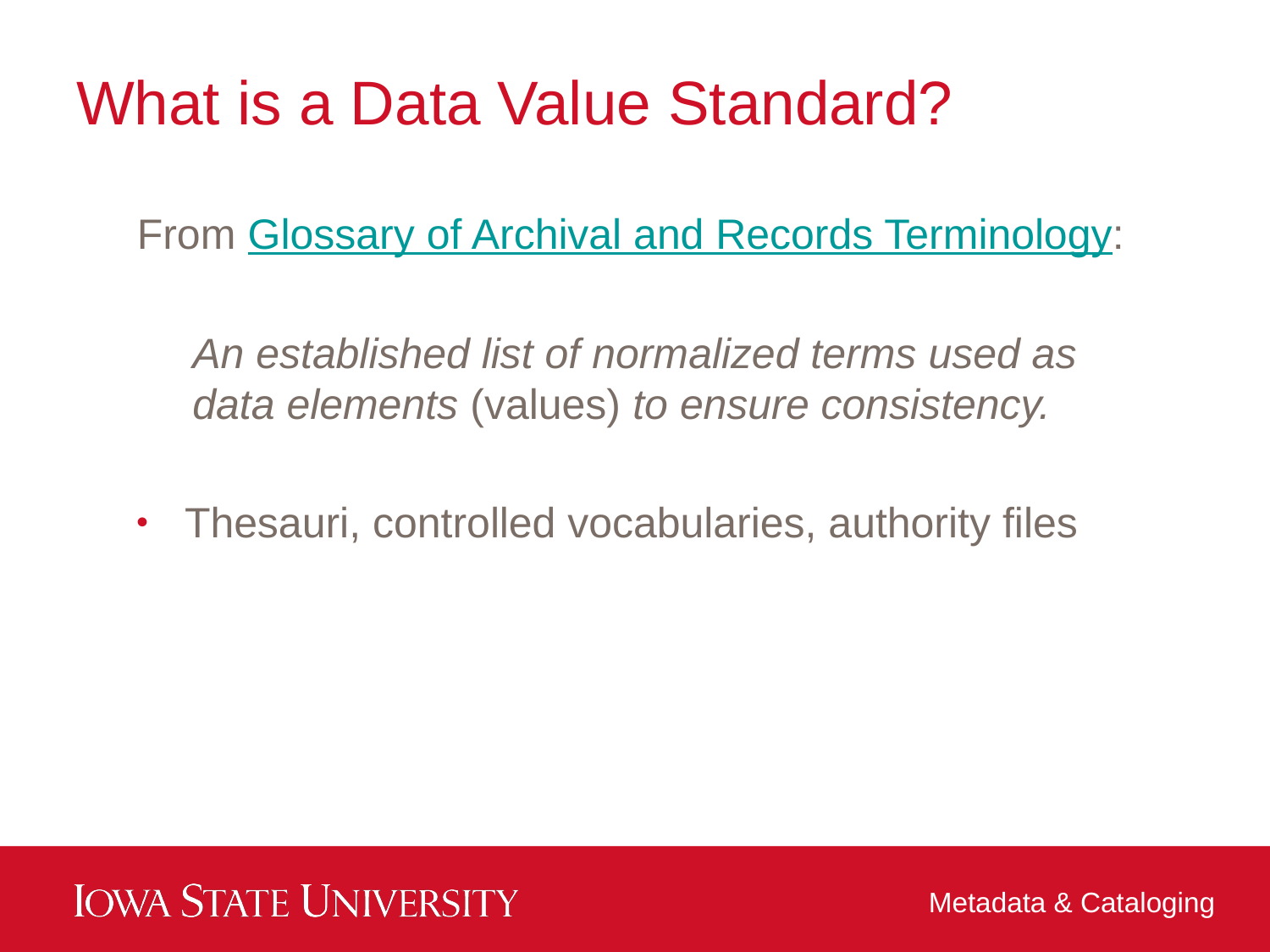

# What is a Data Value Standard?
From Glossary of Archival and Records Terminology:

An established list of normalized terms used as data elements (values) to ensure consistency.

Thesauri, controlled vocabularies, authority files